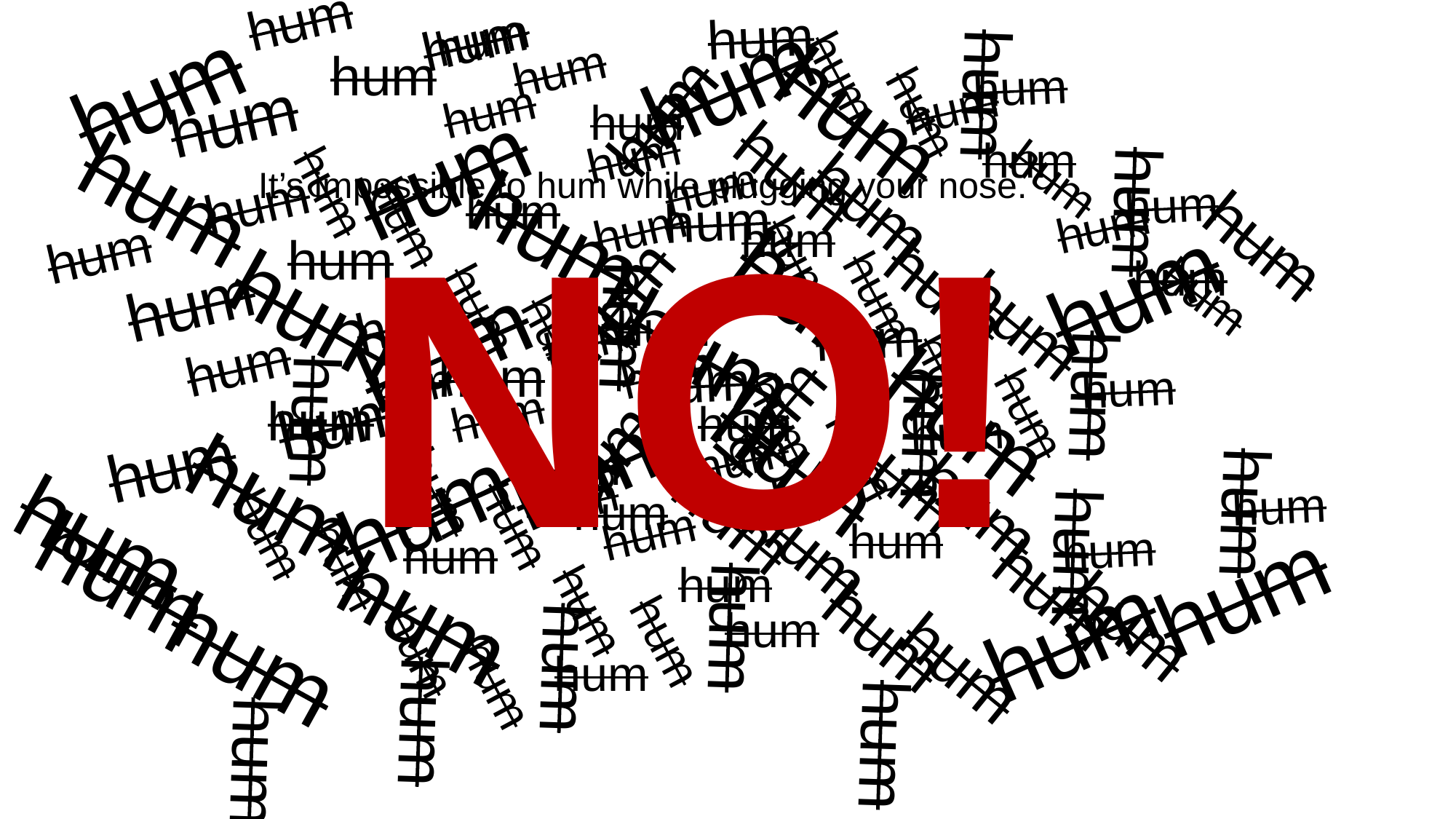

hum
hum
hum
hum
hum
hum
hum
hum
hum
hum
hum
hum
hum
hum
hum
hum
hum
hum
hum
hum
hum
hum
hum
hum
hum
It’s impossible to hum while plugging your nose.

hum
NO!
hum
hum
hum
hum
hum
hum
hum
hum
hum
hum
hum
hum
hum
hum
hum
hum
hum
hum
hum
hum
hum
hum
hum
hum
hum
hum
hum
hum
hum
hum
hum
hum
hum
hum
hum
hum
hum
hum
hum
hum
hum
hum
hum
hum
hum
hum
hum
hum
hum
hum
hum
hum
hum
hum
hum
hum
hum
hum
hum
hum
hum
hum
hum
hum
hum
hum
hum
hum
hum
hum
hum
hum
hum
hum
hum
hum
hum
hum
hum
hum
hum
hum
hum
hum
hum
hum
hum
hum
hum
hum
hum
hum
hum
hum
hum
hum
hum
hum
hum
hum
hum
hum